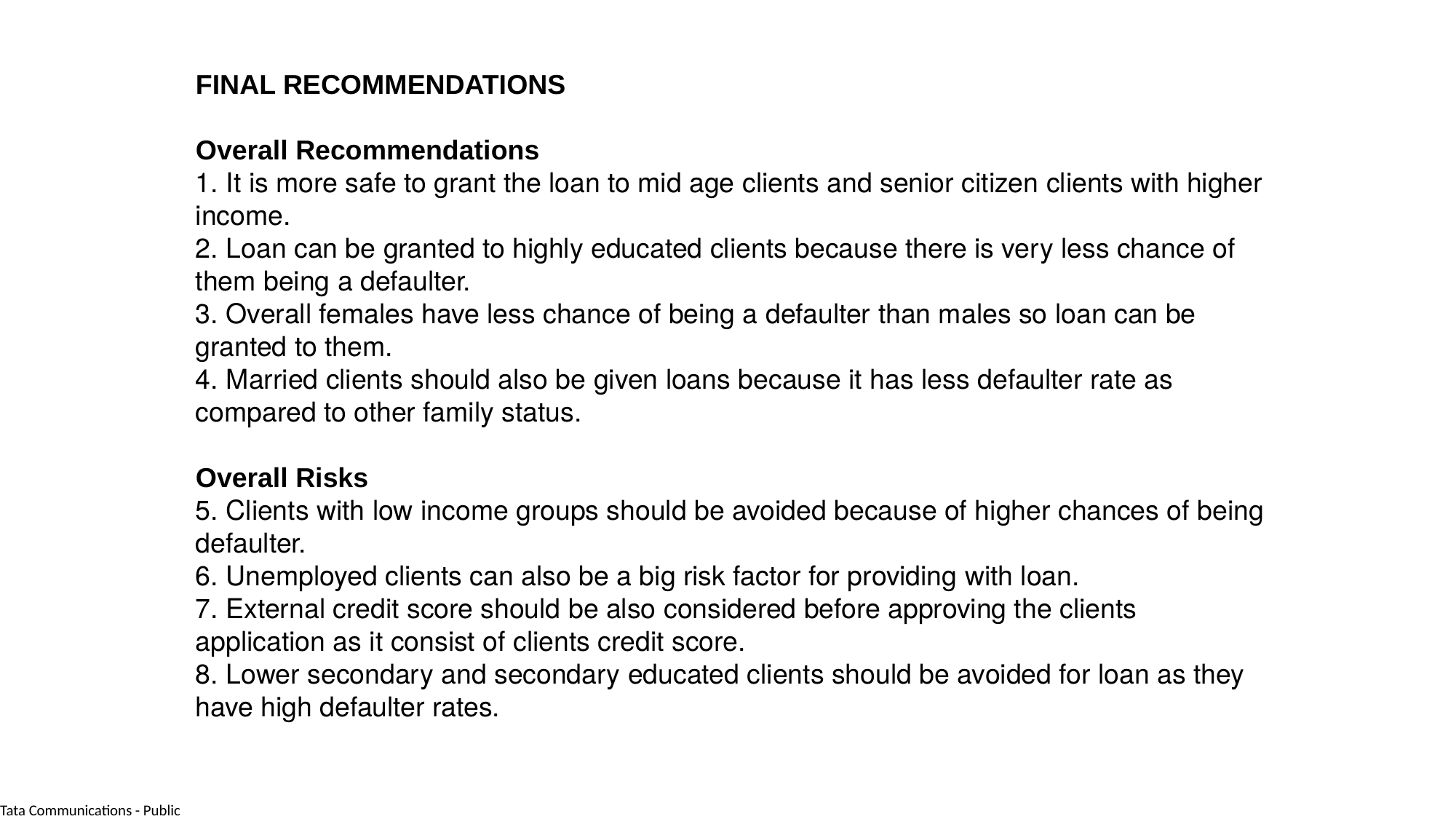

FINAL RECOMMENDATIONS

Overall Recommendations
 It is more safe to grant the loan to mid age clients and senior citizen clients with higher income.
 Loan can be granted to highly educated clients because there is very less chance of them being a defaulter.
 Overall females have less chance of being a defaulter than males so loan can be granted to them.
 Married clients should also be given loans because it has less defaulter rate as compared to other family status.

Overall Risks
 Clients with low income groups should be avoided because of higher chances of being defaulter.
 Unemployed clients can also be a big risk factor for providing with loan.
 External credit score should be also considered before approving the clients application as it consist of clients credit score.
 Lower secondary and secondary educated clients should be avoided for loan as they have high defaulter rates.